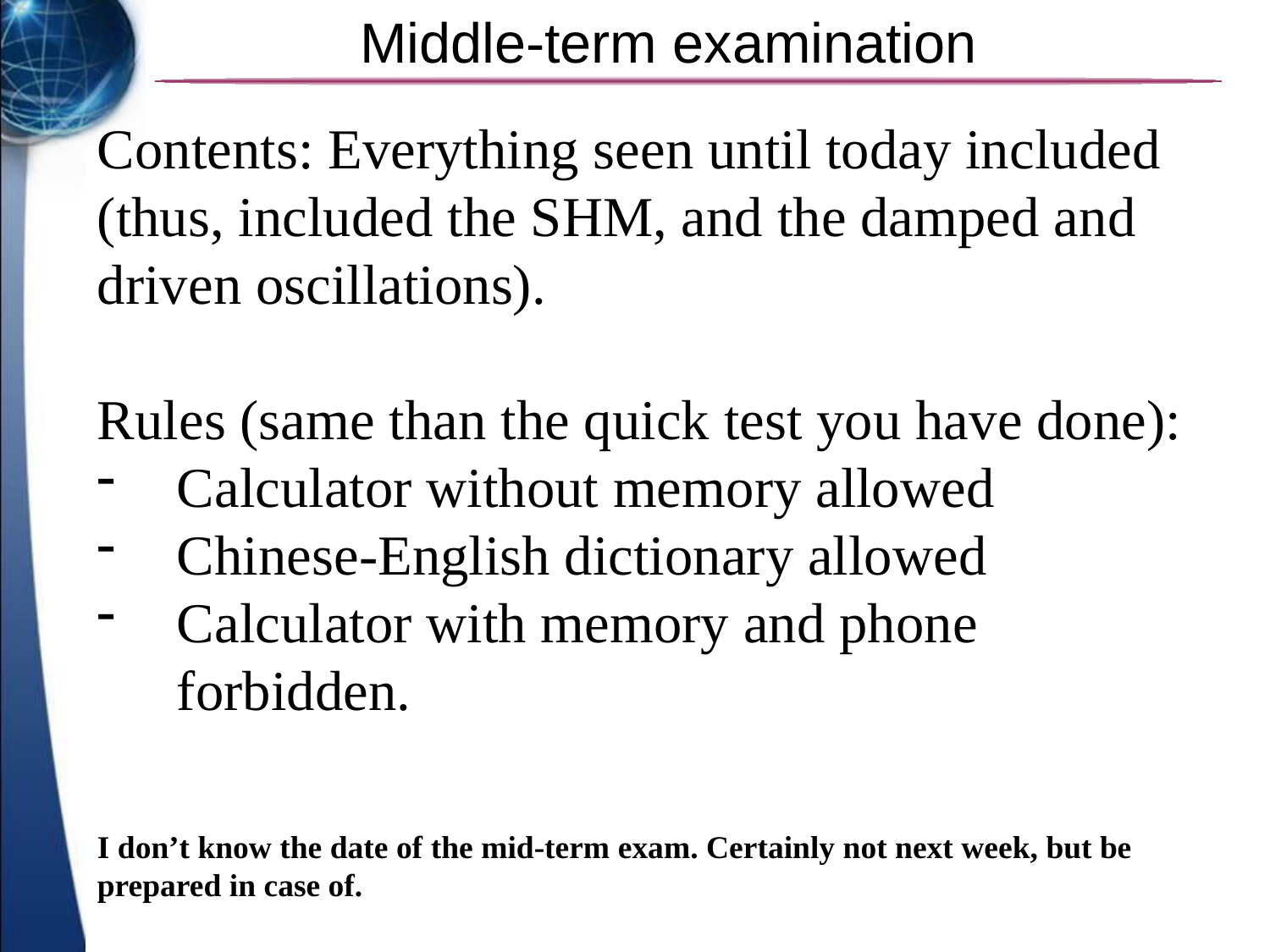

# Middle-term examination
Contents: Everything seen until today included (thus, included the SHM, and the damped and driven oscillations).

Rules (same than the quick test you have done):
Calculator without memory allowed
Chinese-English dictionary allowed
Calculator with memory and phone forbidden.

I don’t know the date of the mid-term exam. Certainly not next week, but be prepared in case of.
24